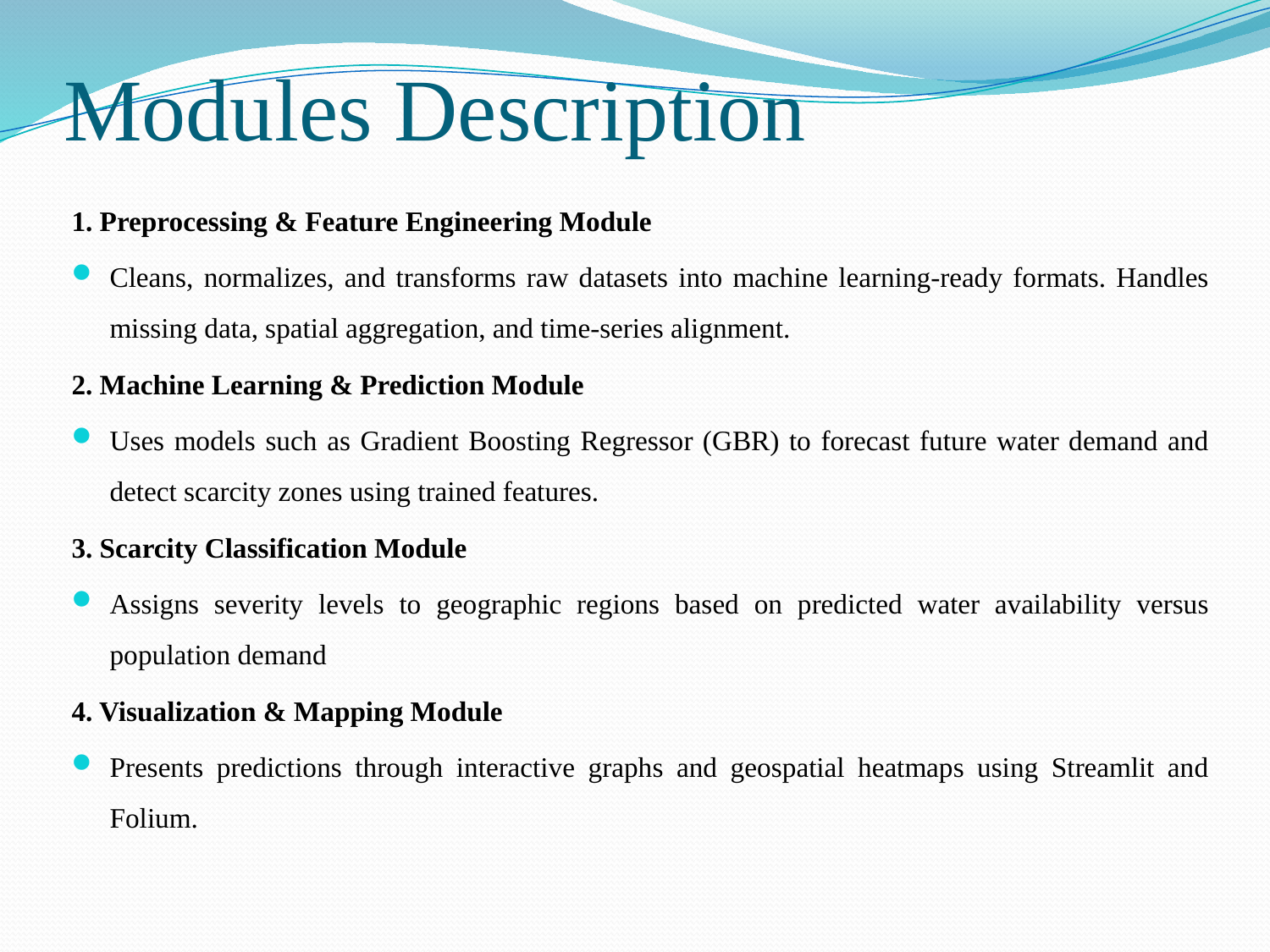

# Modules Description
1. Preprocessing & Feature Engineering Module
Cleans, normalizes, and transforms raw datasets into machine learning-ready formats. Handles missing data, spatial aggregation, and time-series alignment.
2. Machine Learning & Prediction Module
Uses models such as Gradient Boosting Regressor (GBR) to forecast future water demand and detect scarcity zones using trained features.
3. Scarcity Classification Module
Assigns severity levels to geographic regions based on predicted water availability versus population demand
4. Visualization & Mapping Module
Presents predictions through interactive graphs and geospatial heatmaps using Streamlit and Folium.